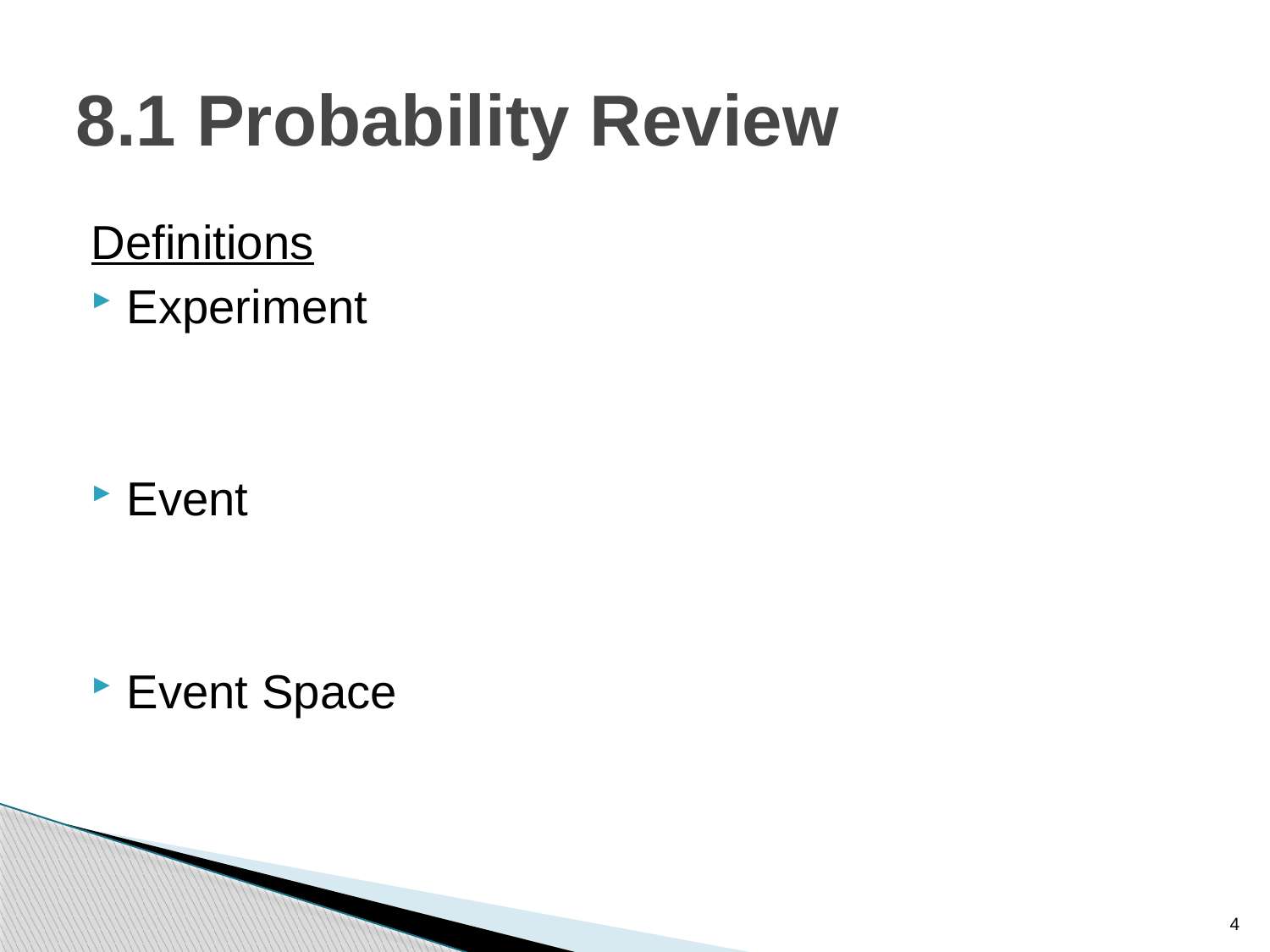

# 8.1 Probability Review
Definitions
Experiment

Event

Event Space
4